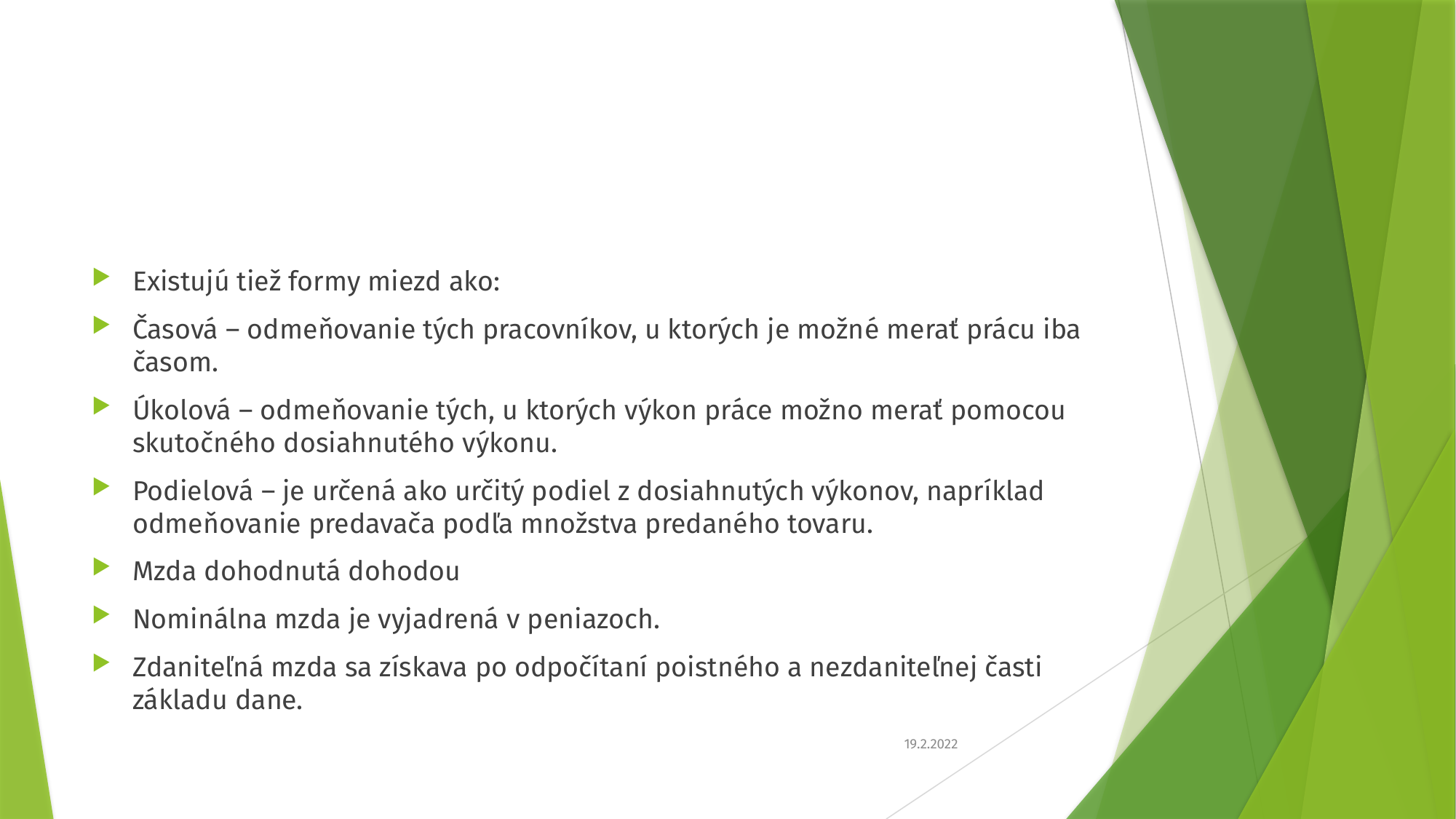

#
Existujú tiež formy miezd ako:
Časová – odmeňovanie tých pracovníkov, u ktorých je možné merať prácu iba časom.
Úkolová – odmeňovanie tých, u ktorých výkon práce možno merať pomocou skutočného dosiahnutého výkonu.
Podielová – je určená ako určitý podiel z dosiahnutých výkonov, napríklad odmeňovanie predavača podľa množstva predaného tovaru.
Mzda dohodnutá dohodou
Nominálna mzda je vyjadrená v peniazoch.
Zdaniteľná mzda sa získava po odpočítaní poistného a nezdaniteľnej časti základu dane.
19.2.2022